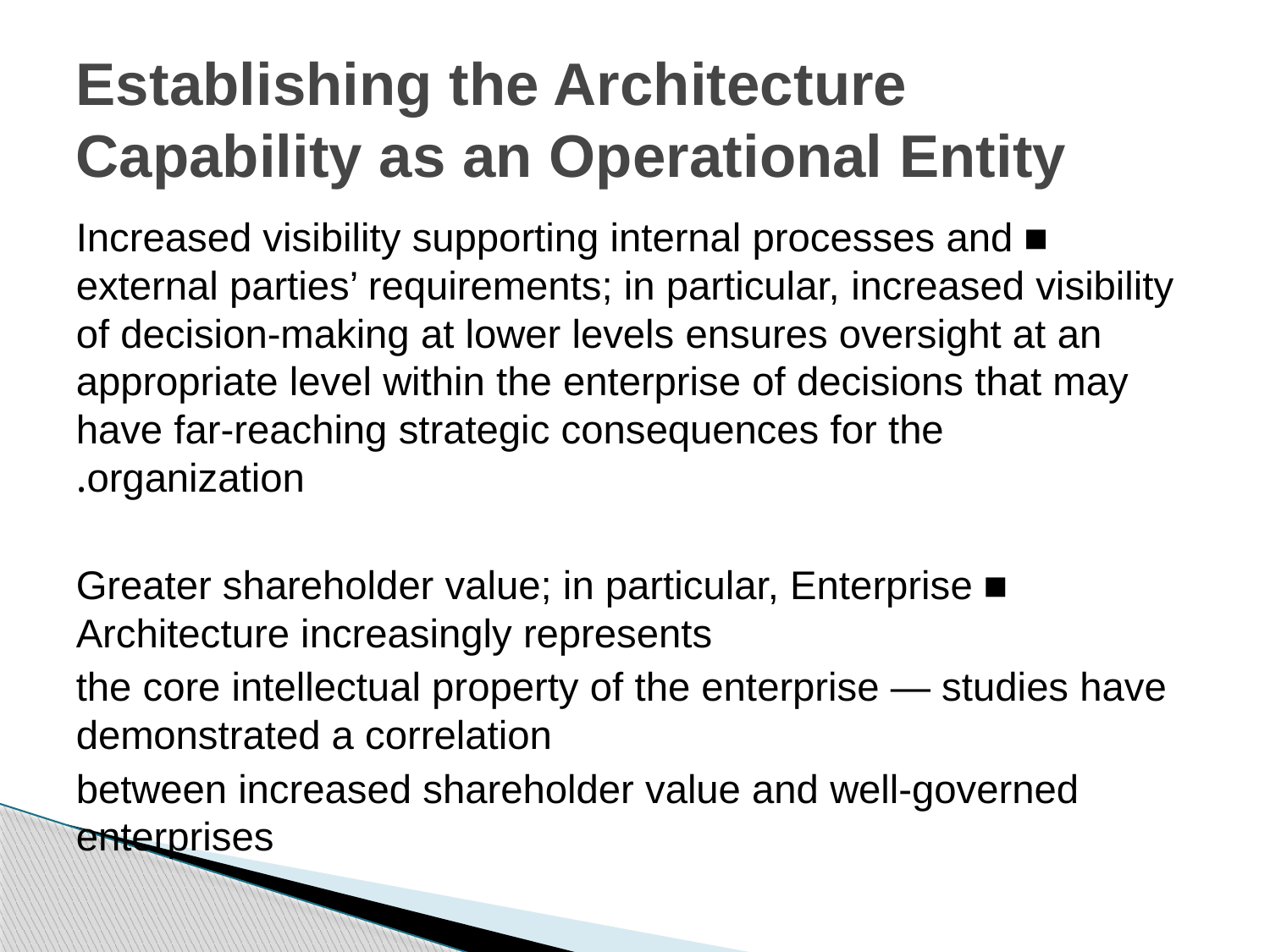

# Establishing the Architecture Capability as an Operational Entity
■ Increased visibility supporting internal processes and external parties’ requirements; in particular, increased visibility of decision-making at lower levels ensures oversight at an appropriate level within the enterprise of decisions that may have far-reaching strategic consequences for the organization.

■ Greater shareholder value; in particular, Enterprise Architecture increasingly represents
the core intellectual property of the enterprise — studies have demonstrated a correlation
between increased shareholder value and well-governed enterprises